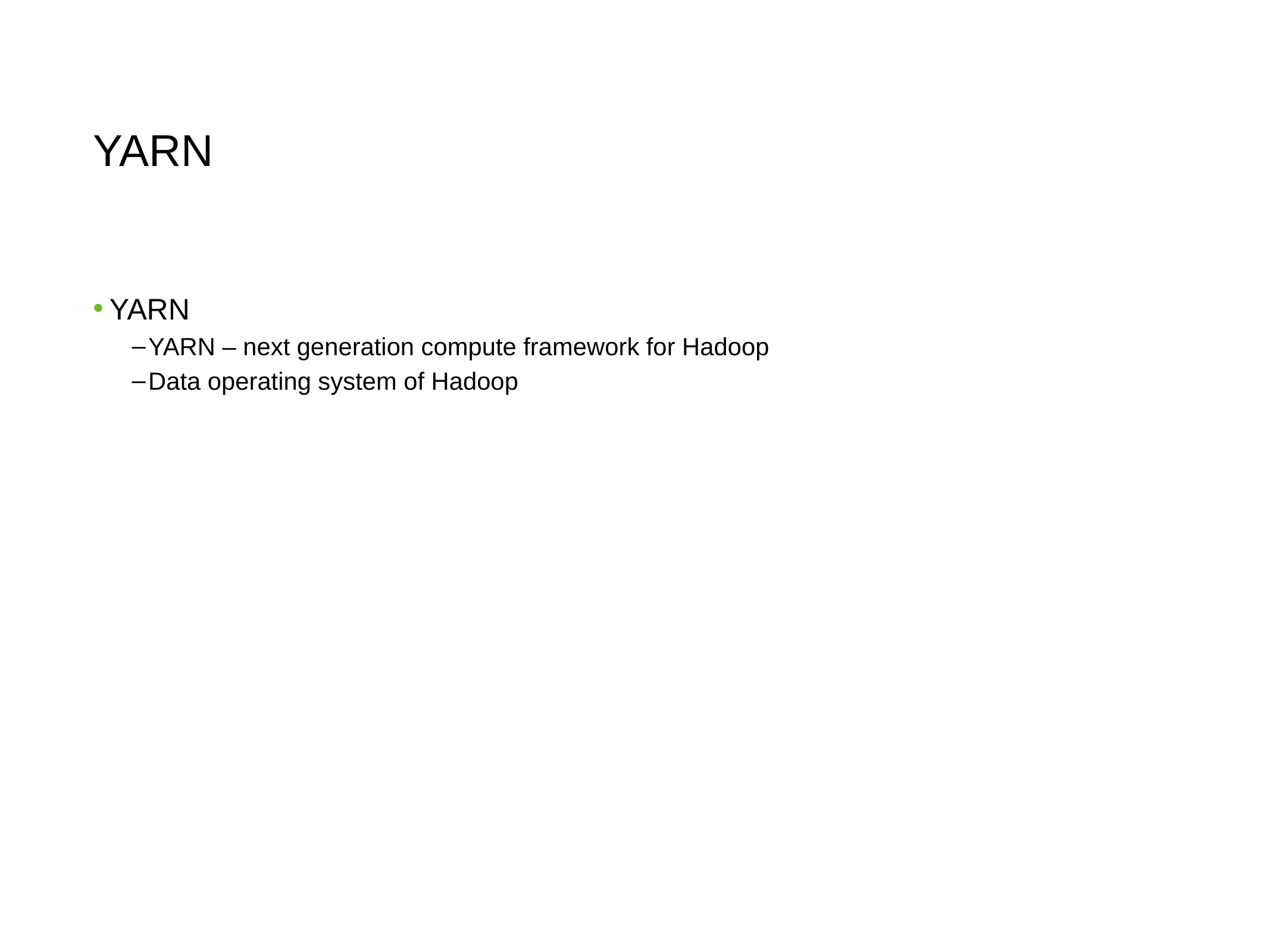

# YARN

YARN
YARN – next generation compute framework for Hadoop
Data operating system of Hadoop